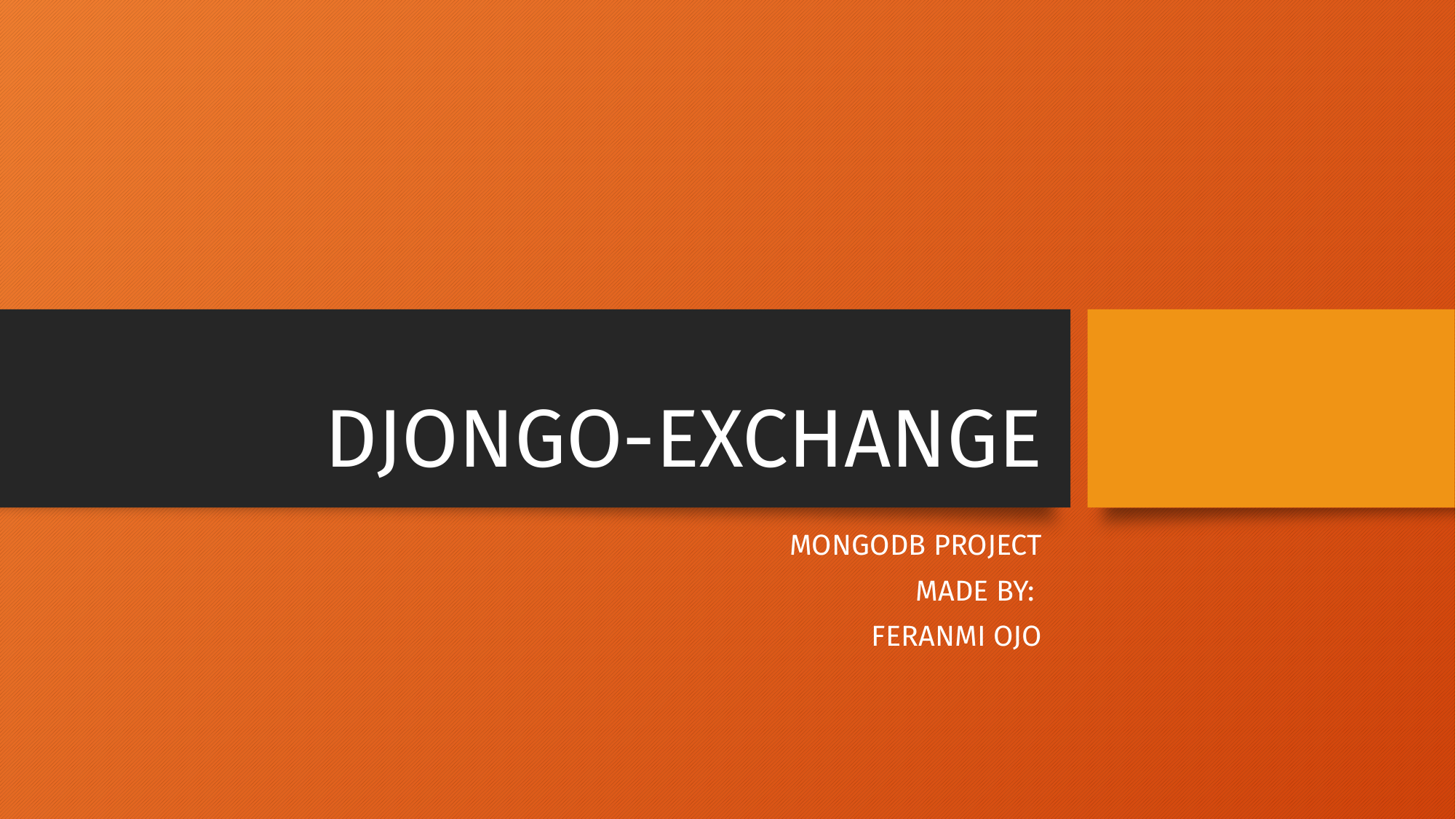

# DJONGO-EXCHANGE
MONGODB PROJECT
 MADE BY:
FERANMI OJO